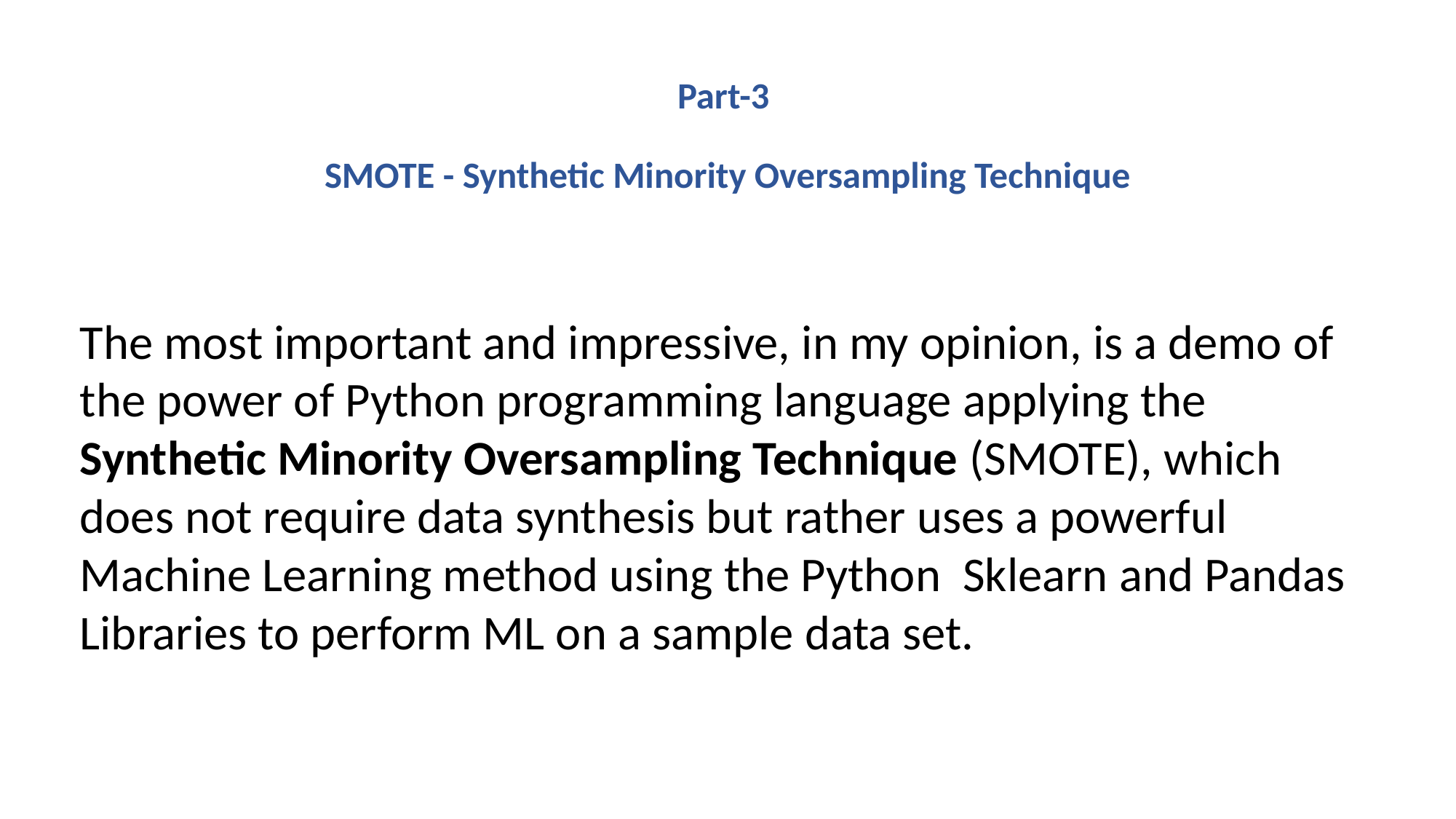

Part-3
SMOTE - Synthetic Minority Oversampling Technique
The most important and impressive, in my opinion, is a demo of the power of Python programming language applying the Synthetic Minority Oversampling Technique (SMOTE), which does not require data synthesis but rather uses a powerful Machine Learning method using the Python  Sklearn and Pandas Libraries to perform ML on a sample data set.